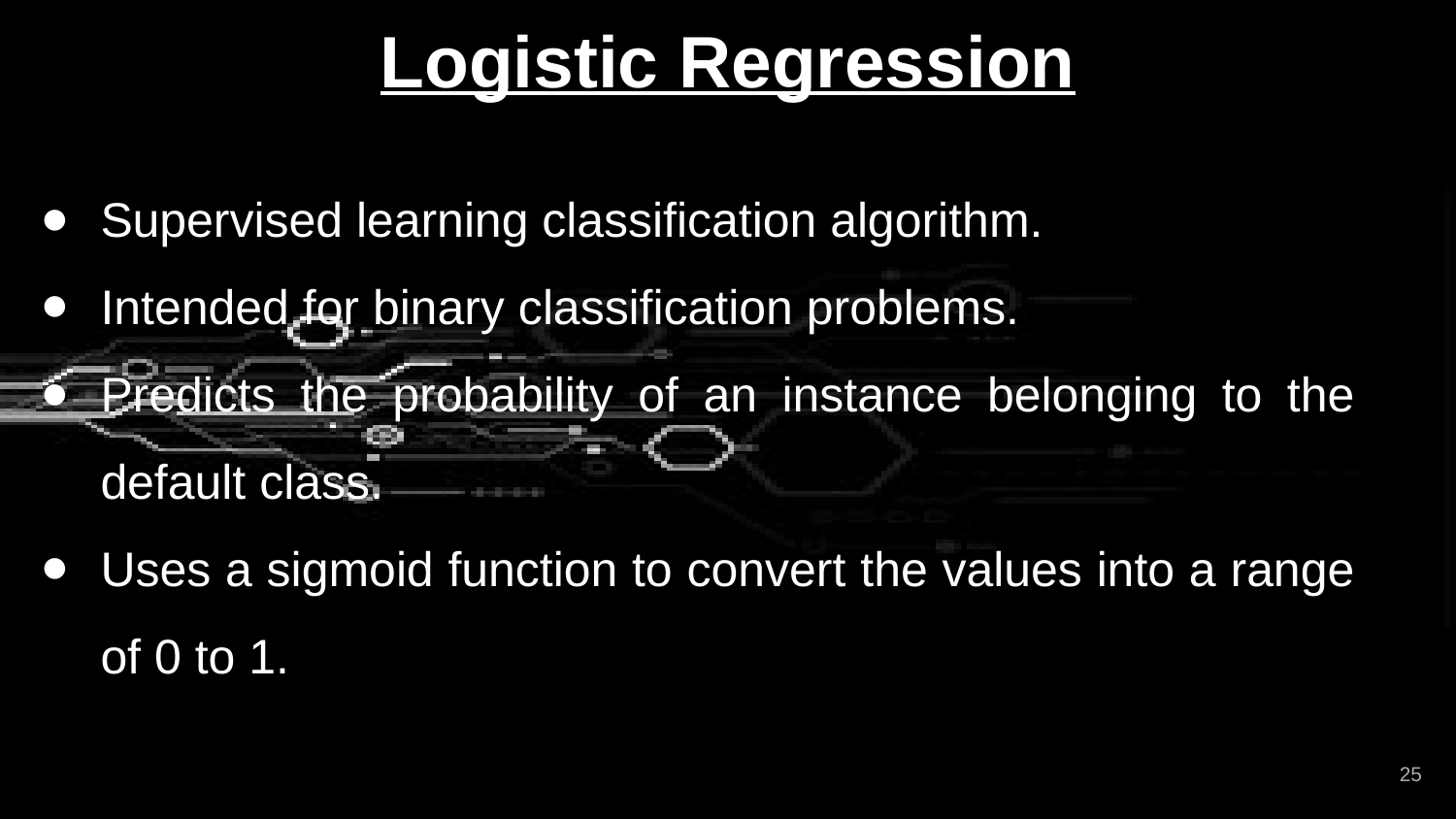

# Logistic Regression
Supervised learning classification algorithm.
Intended for binary classification problems.
Predicts the probability of an instance belonging to the default class.
Uses a sigmoid function to convert the values into a range of 0 to 1.
25